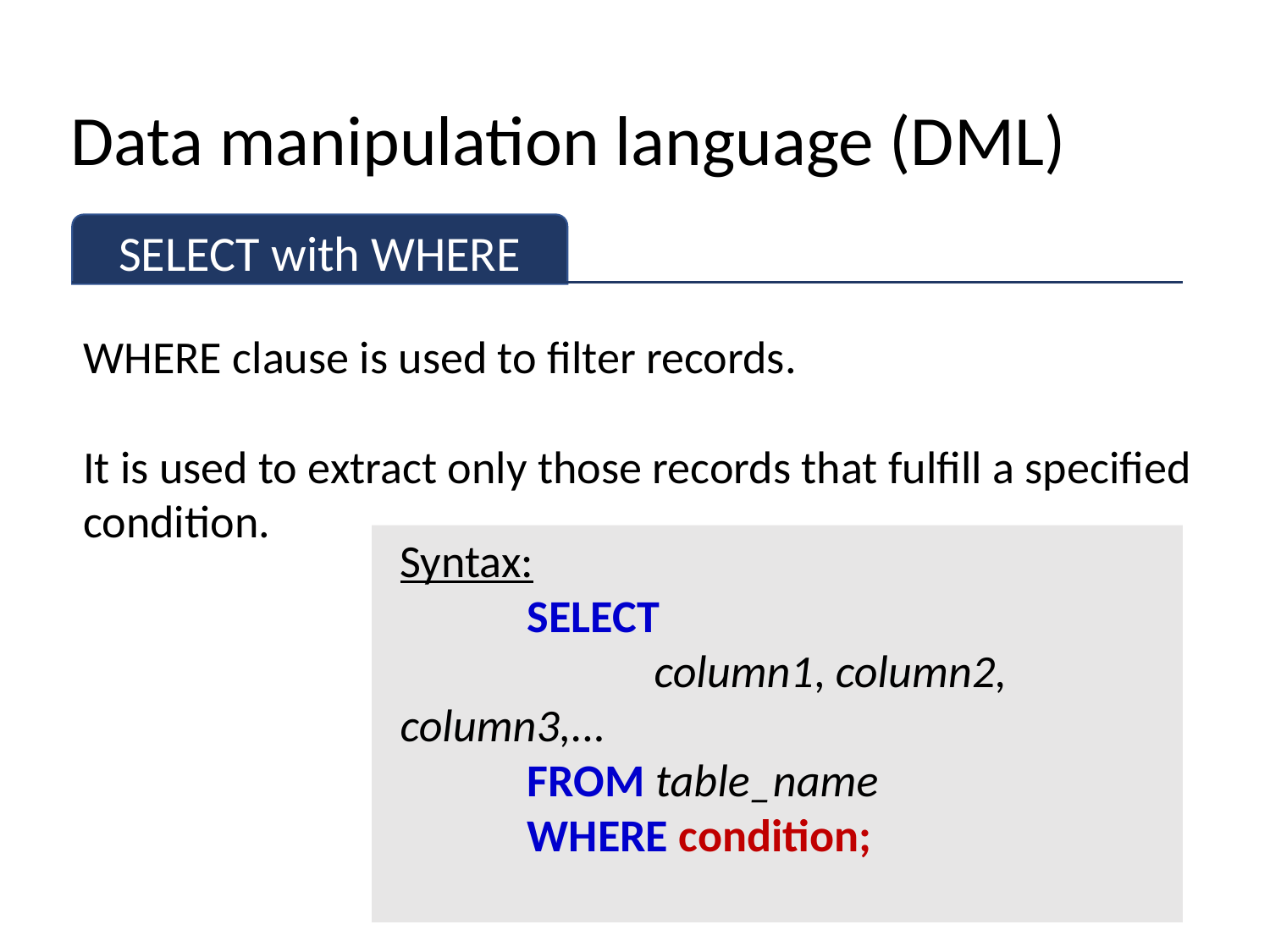

# Data manipulation language (DML)
SELECT with WHERE
WHERE clause is used to filter records.

It is used to extract only those records that fulfill a specified condition.

Syntax:
	SELECT
		column1, column2, column3,...
	FROM table_name
	WHERE condition;